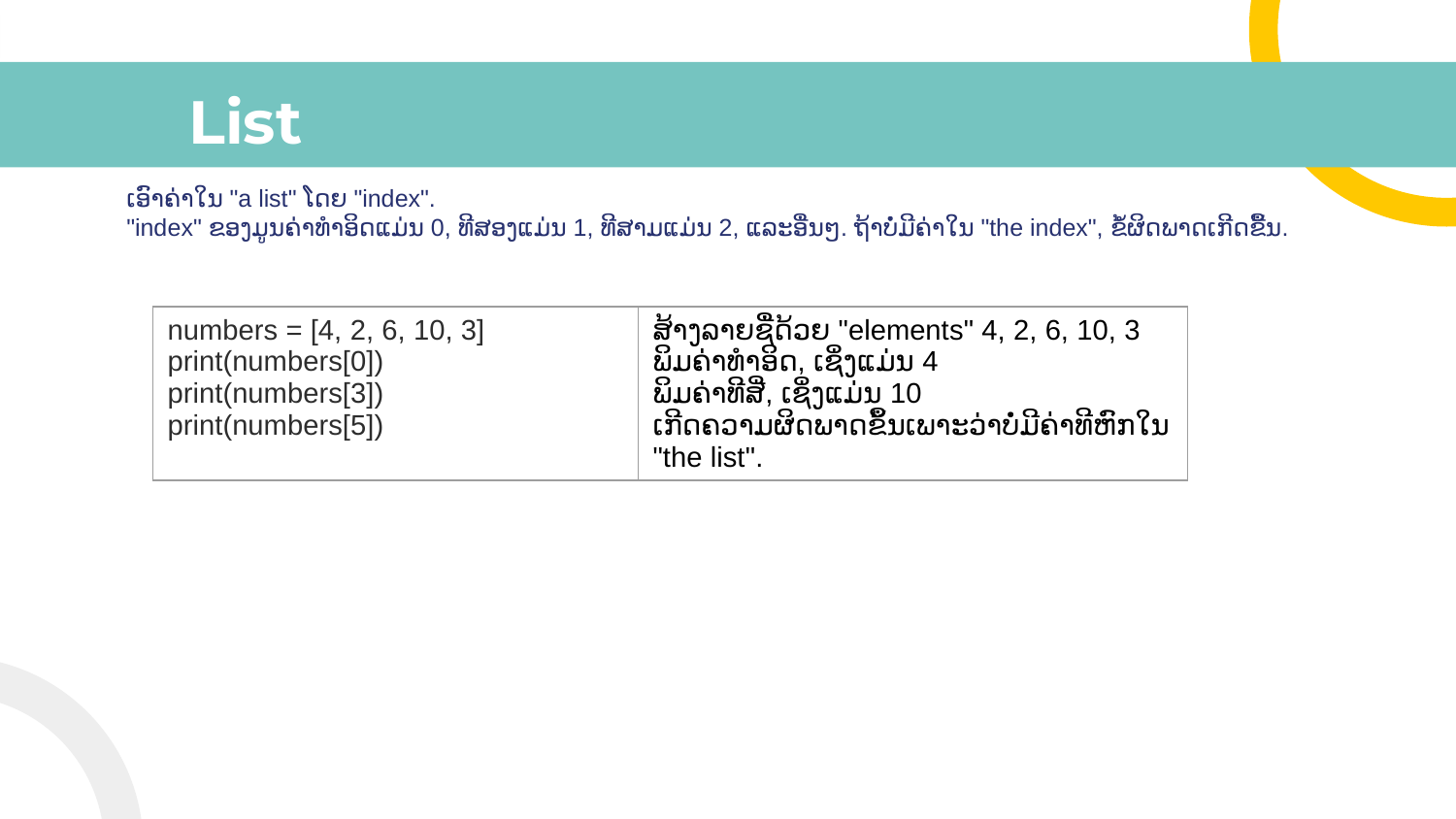

# List
ເອົາຄ່າໃນ "a list" ໂດຍ "index".
"index" ຂອງມູນຄ່າທໍາອິດແມ່ນ 0, ທີສອງແມ່ນ 1, ທີສາມແມ່ນ 2, ແລະອື່ນໆ. ຖ້າບໍ່ມີຄ່າໃນ "the index", ຂໍ້ຜິດພາດເກີດຂື້ນ.
| numbers = [4, 2, 6, 10, 3] print(numbers[0]) print(numbers[3]) print(numbers[5]) | ສ້າງລາຍຊື່ດ້ວຍ "elements" 4, 2, 6, 10, 3 ພິມຄ່າທຳອິດ, ເຊິ່ງແມ່ນ 4 ພິມຄ່າທີສີ່, ເຊິ່ງແມ່ນ 10 ເກີດຄວາມຜິດພາດຂຶ້ນເພາະວ່າບໍ່ມີຄ່າທີຫົກໃນ "the list". |
| --- | --- |